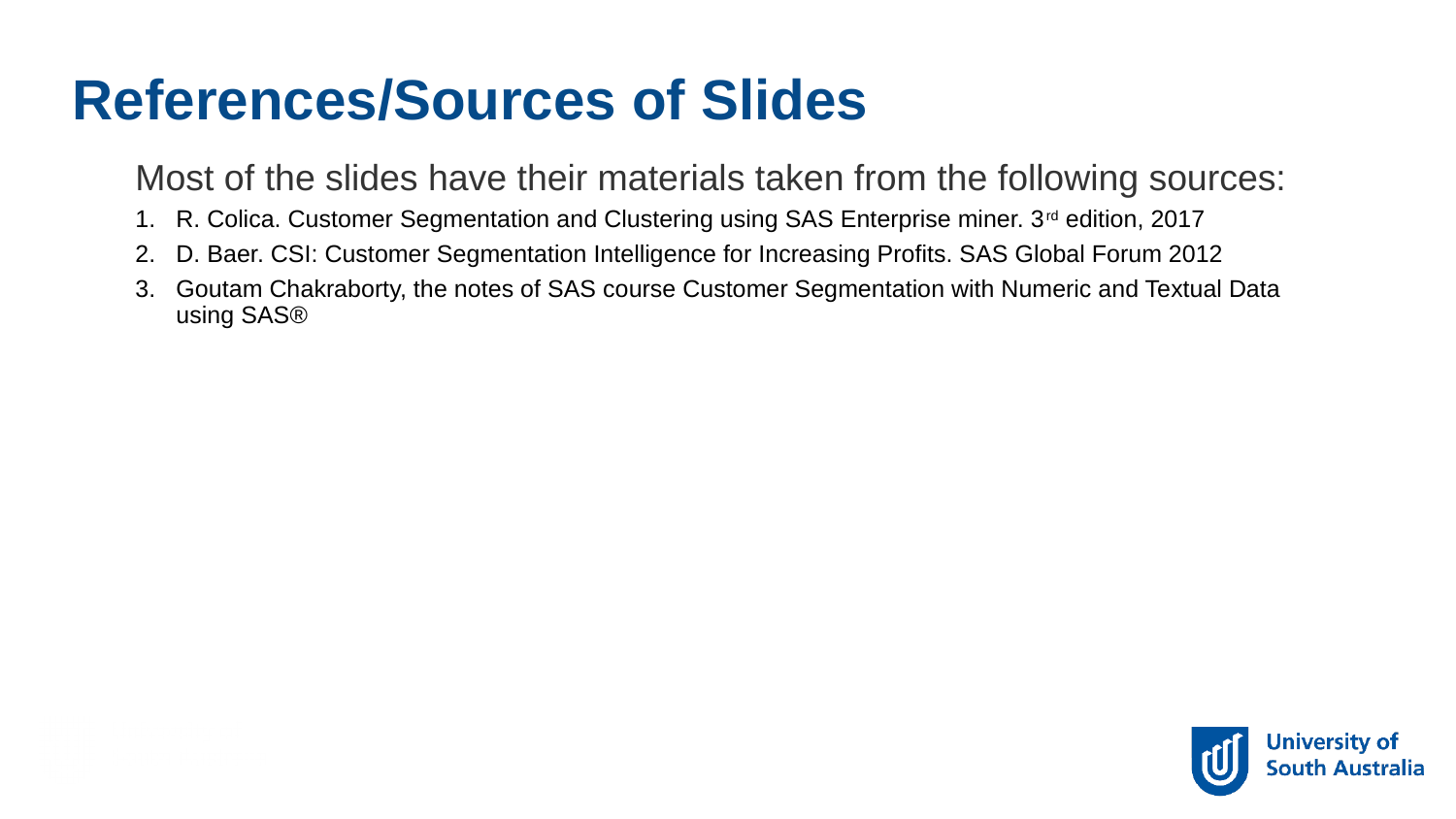

References/Sources of Slides
Most of the slides have their materials taken from the following sources:
R. Colica. Customer Segmentation and Clustering using SAS Enterprise miner. 3rd edition, 2017
D. Baer. CSI: Customer Segmentation Intelligence for Increasing Profits. SAS Global Forum 2012
Goutam Chakraborty, the notes of SAS course Customer Segmentation with Numeric and Textual Data using SAS®